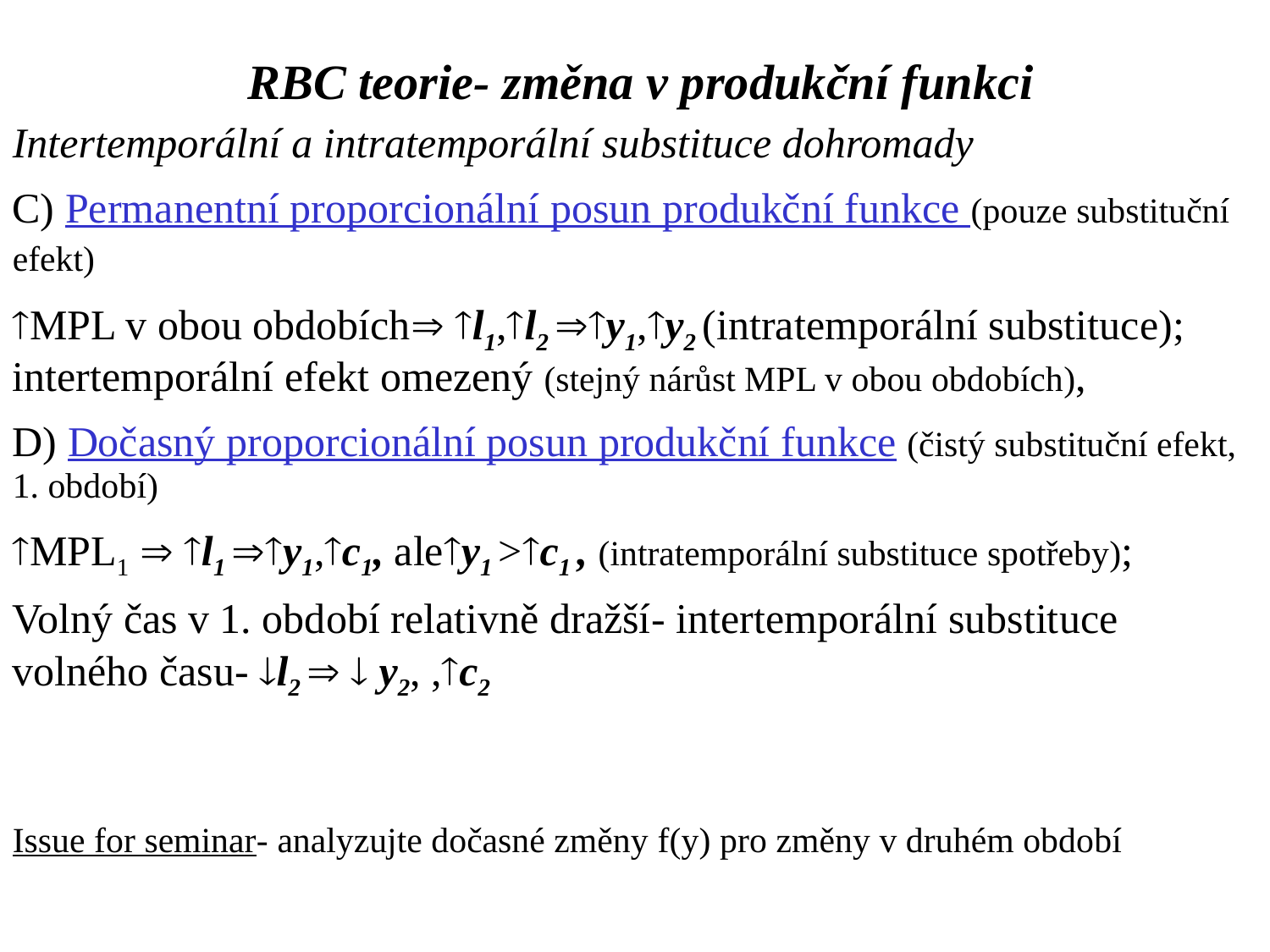

RBC teorie- změna v produkční funkci
Intertemporální a intratemporální substituce dohromady
C) Permanentní proporcionální posun produkční funkce (pouze substituční efekt)
↑MPL v obou obdobích⇒ ↑l1,↑l2 ⇒↑y1,↑y2 (intratemporální substituce); intertemporální efekt omezený (stejný nárůst MPL v obou obdobích),
D) Dočasný proporcionální posun produkční funkce (čistý substituční efekt, 1. období)
↑MPL1 ⇒ ↑l1 ⇒↑y1,↑c1, ale↑y1 >↑c1 , (intratemporální substituce spotřeby);
Volný čas v 1. období relativně dražší- intertemporální substituce volného času- ↓l2 ⇒ ↓ y2, ,↑c2

Issue for seminar- analyzujte dočasné změny f(y) pro změny v druhém období